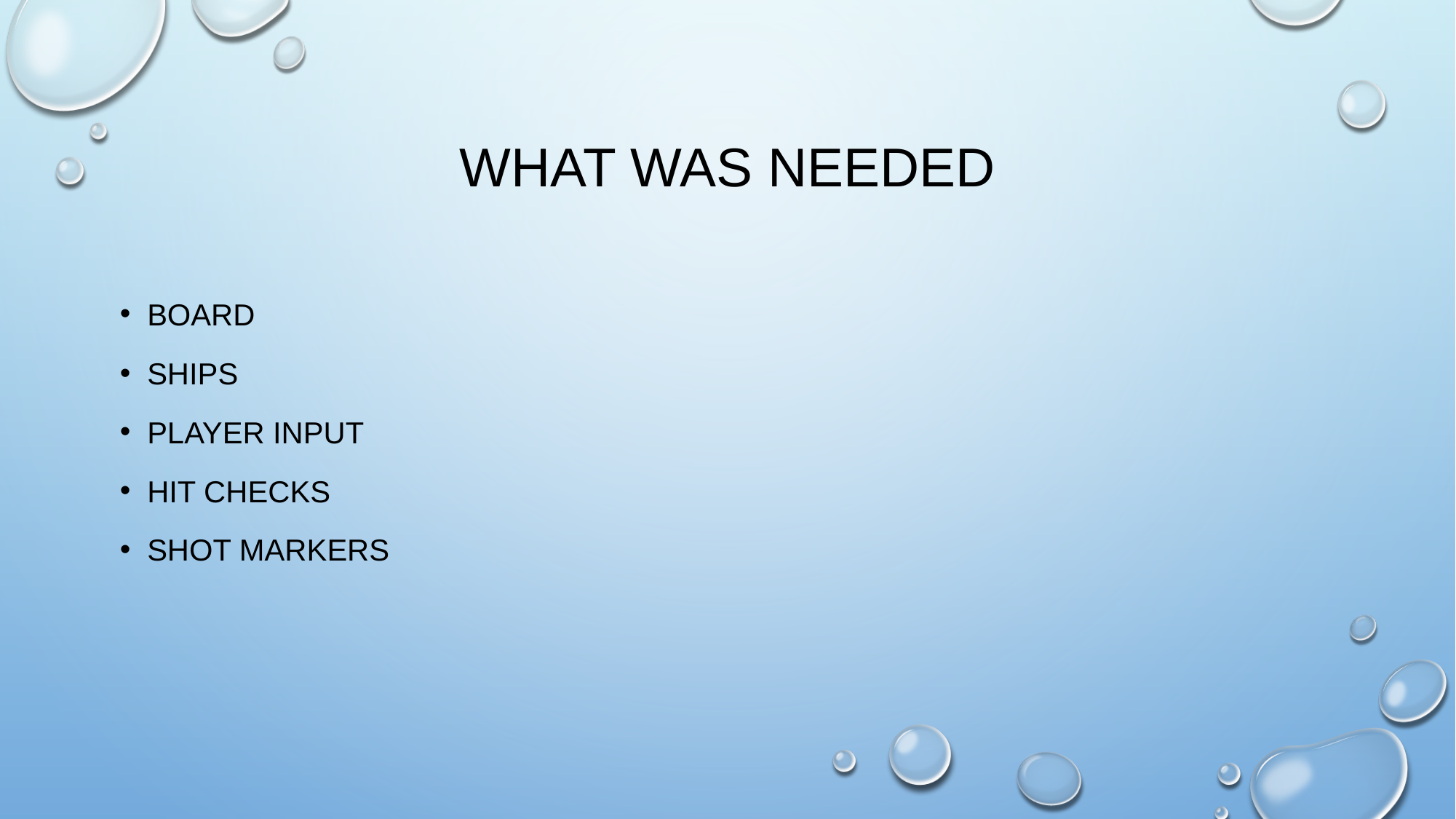

# What was needed
Board
Ships
Player input
Hit checks
Shot markers